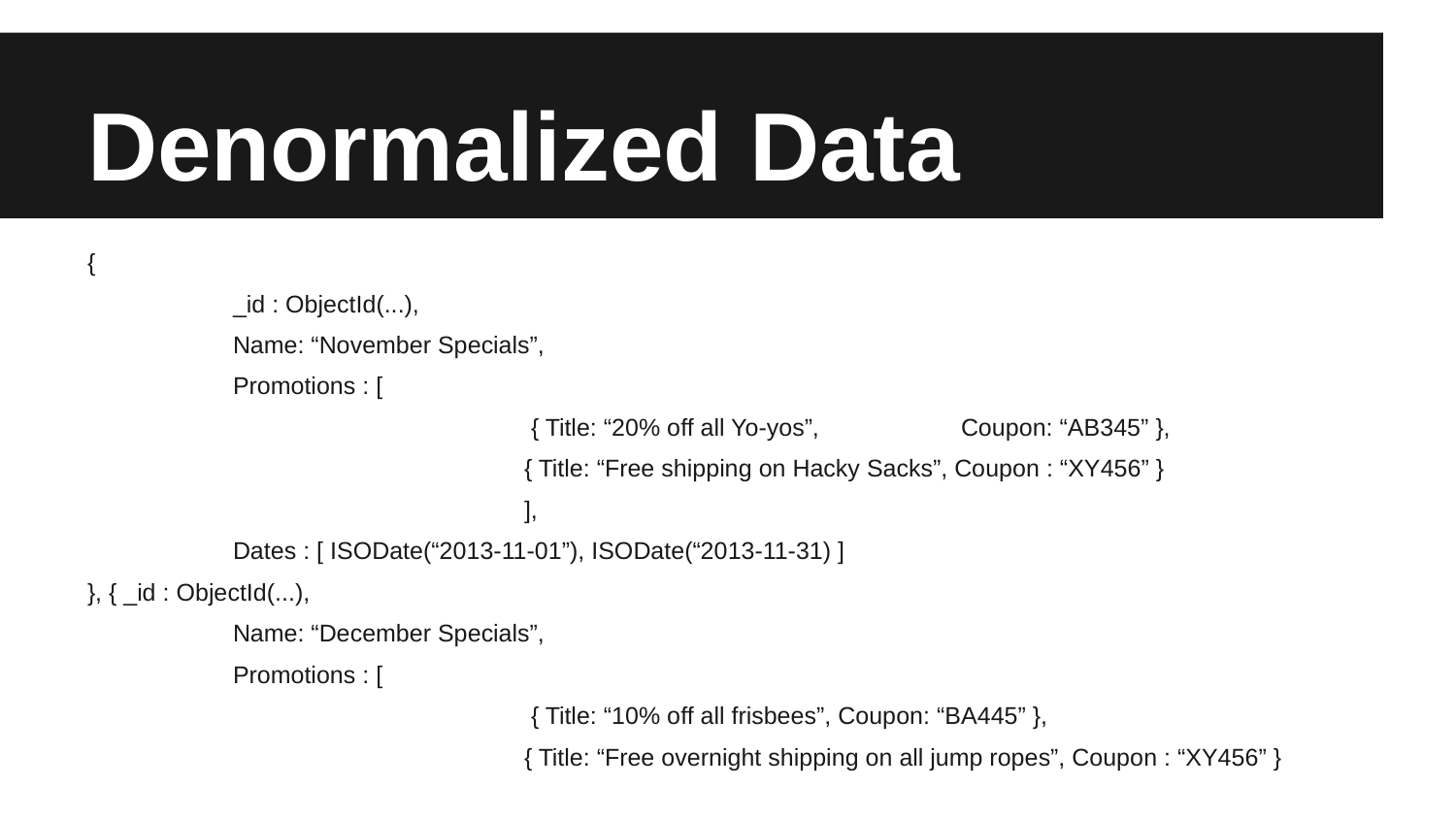

# Denormalized Data
{
	_id : ObjectId(...),
	Name: “November Specials”,
	Promotions : [
			 { Title: “20% off all Yo-yos”,	Coupon: “AB345” },
			{ Title: “Free shipping on Hacky Sacks”, Coupon : “XY456” }
			],
	Dates : [ ISODate(“2013-11-01”), ISODate(“2013-11-31) ]
}, { _id : ObjectId(...),
	Name: “December Specials”,
	Promotions : [
			 { Title: “10% off all frisbees”, Coupon: “BA445” },
			{ Title: “Free overnight shipping on all jump ropes”, Coupon : “XY456” }